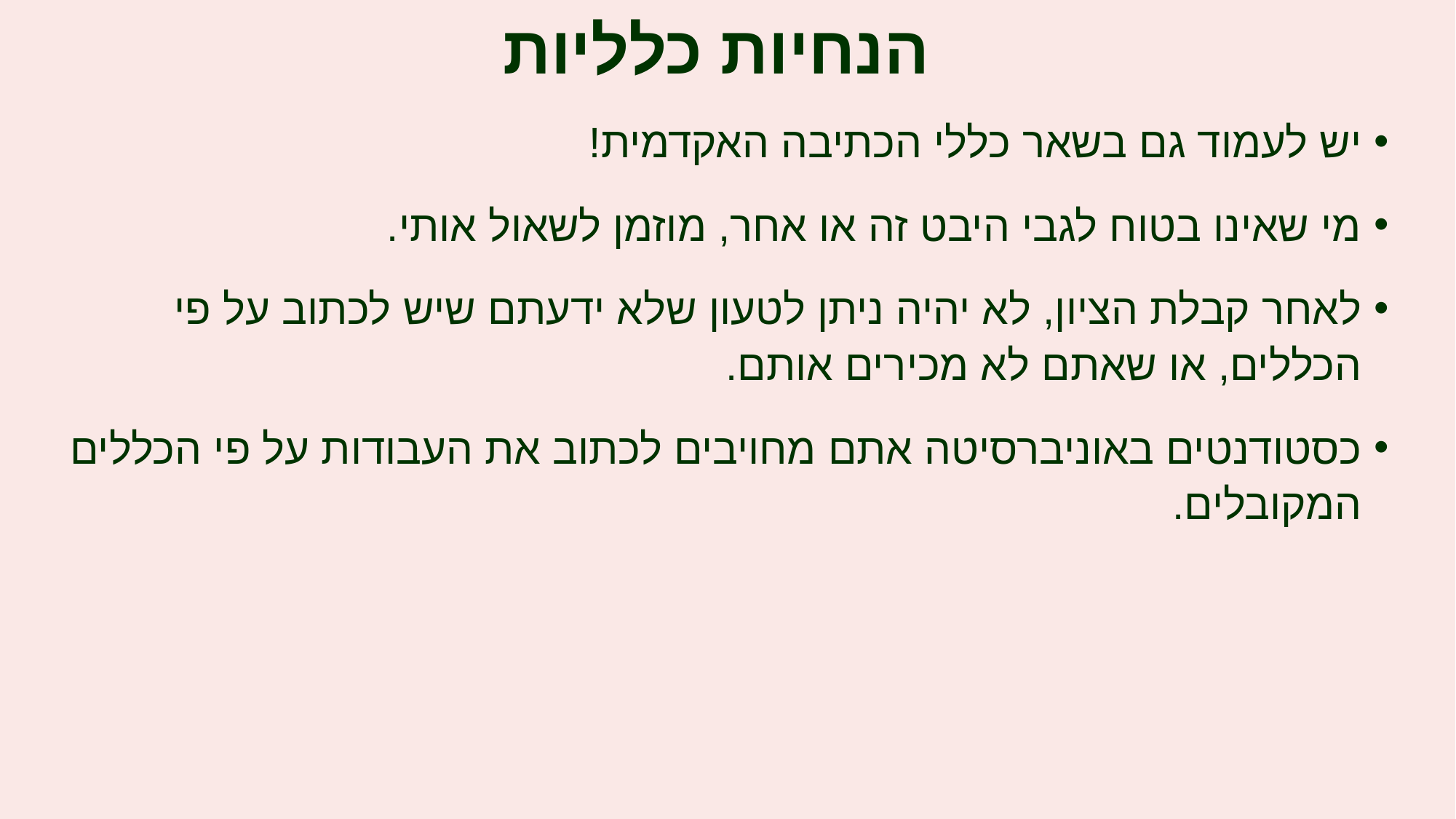

# הנחיות כלליות
יש לעמוד גם בשאר כללי הכתיבה האקדמית!
מי שאינו בטוח לגבי היבט זה או אחר, מוזמן לשאול אותי.
לאחר קבלת הציון, לא יהיה ניתן לטעון שלא ידעתם שיש לכתוב על פי הכללים, או שאתם לא מכירים אותם.
כסטודנטים באוניברסיטה אתם מחויבים לכתוב את העבודות על פי הכללים המקובלים.